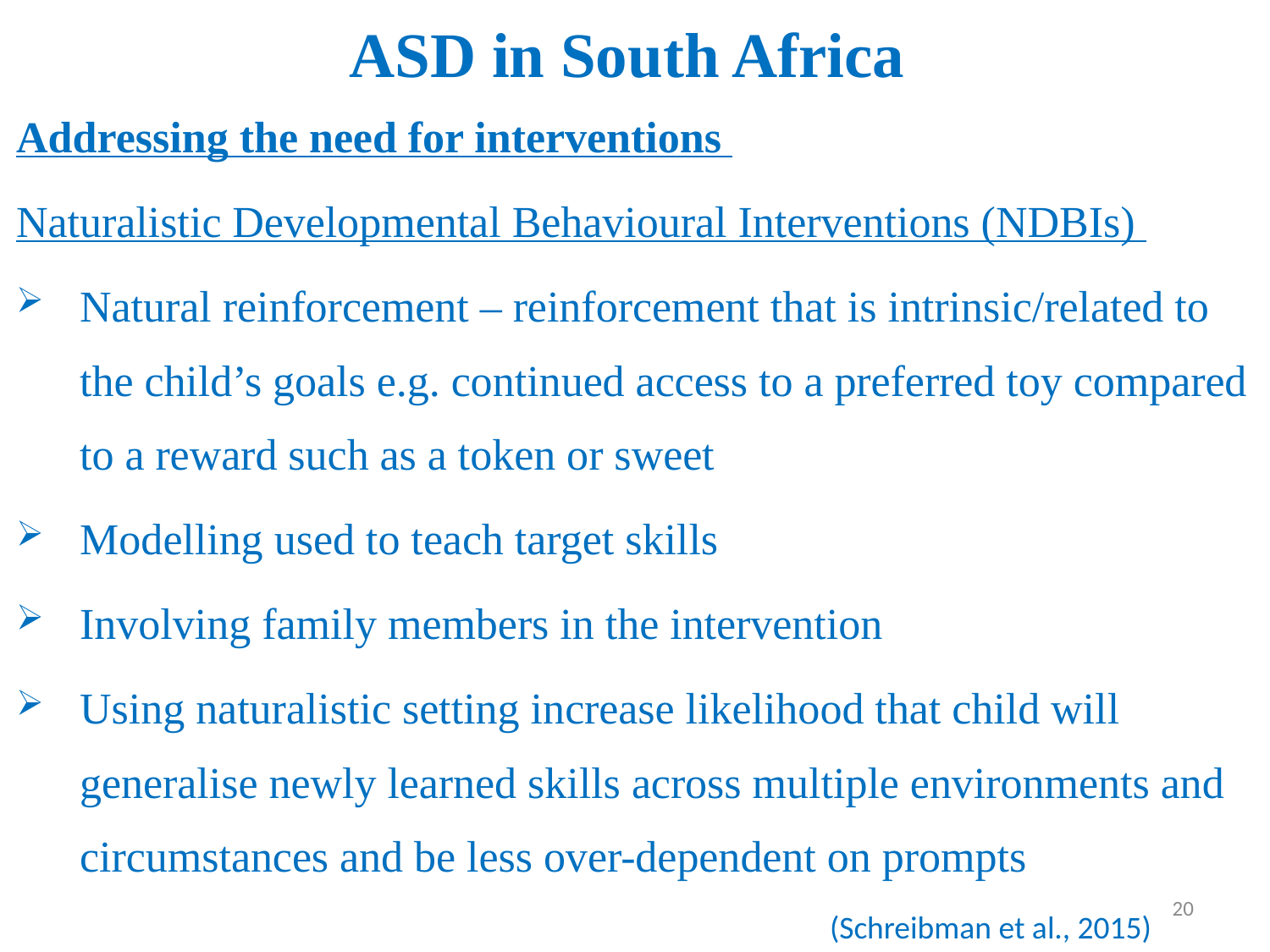

# ASD in South Africa
Addressing the need for interventions
Naturalistic Developmental Behavioural Interventions (NDBIs)
Natural reinforcement – reinforcement that is intrinsic/related to the child’s goals e.g. continued access to a preferred toy compared to a reward such as a token or sweet
Modelling used to teach target skills
Involving family members in the intervention
Using naturalistic setting increase likelihood that child will generalise newly learned skills across multiple environments and circumstances and be less over-dependent on prompts

20
(Schreibman et al., 2015)